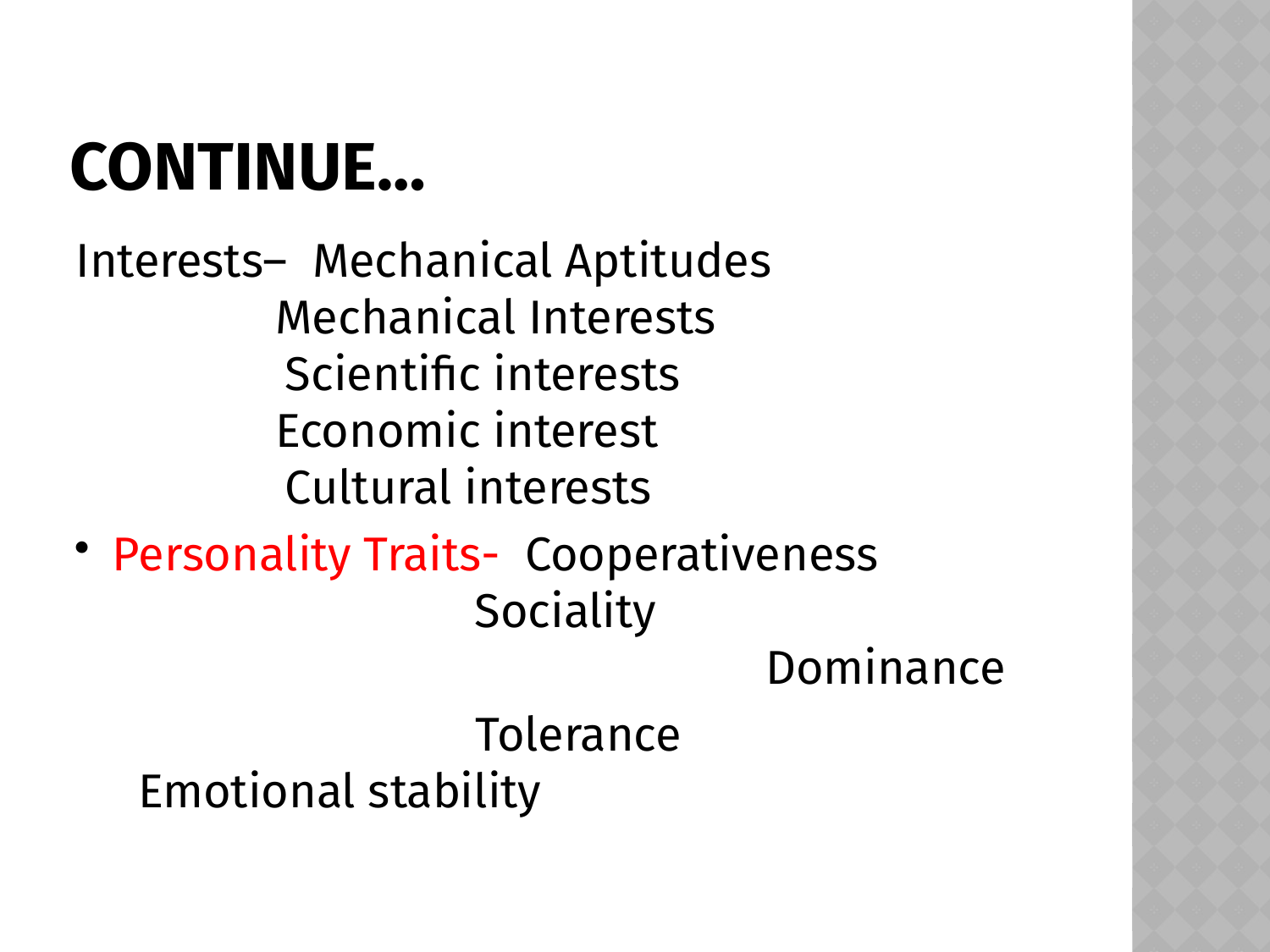

# Continue…
Interests–  Mechanical Aptitudes
                Mechanical Interests
	       Scientific interests
                Economic interest                                      	       Cultural interests
Personality Traits-  Cooperativeness
                             Sociality                                                          	                       Dominance
                                Tolerance                    			      Emotional stability